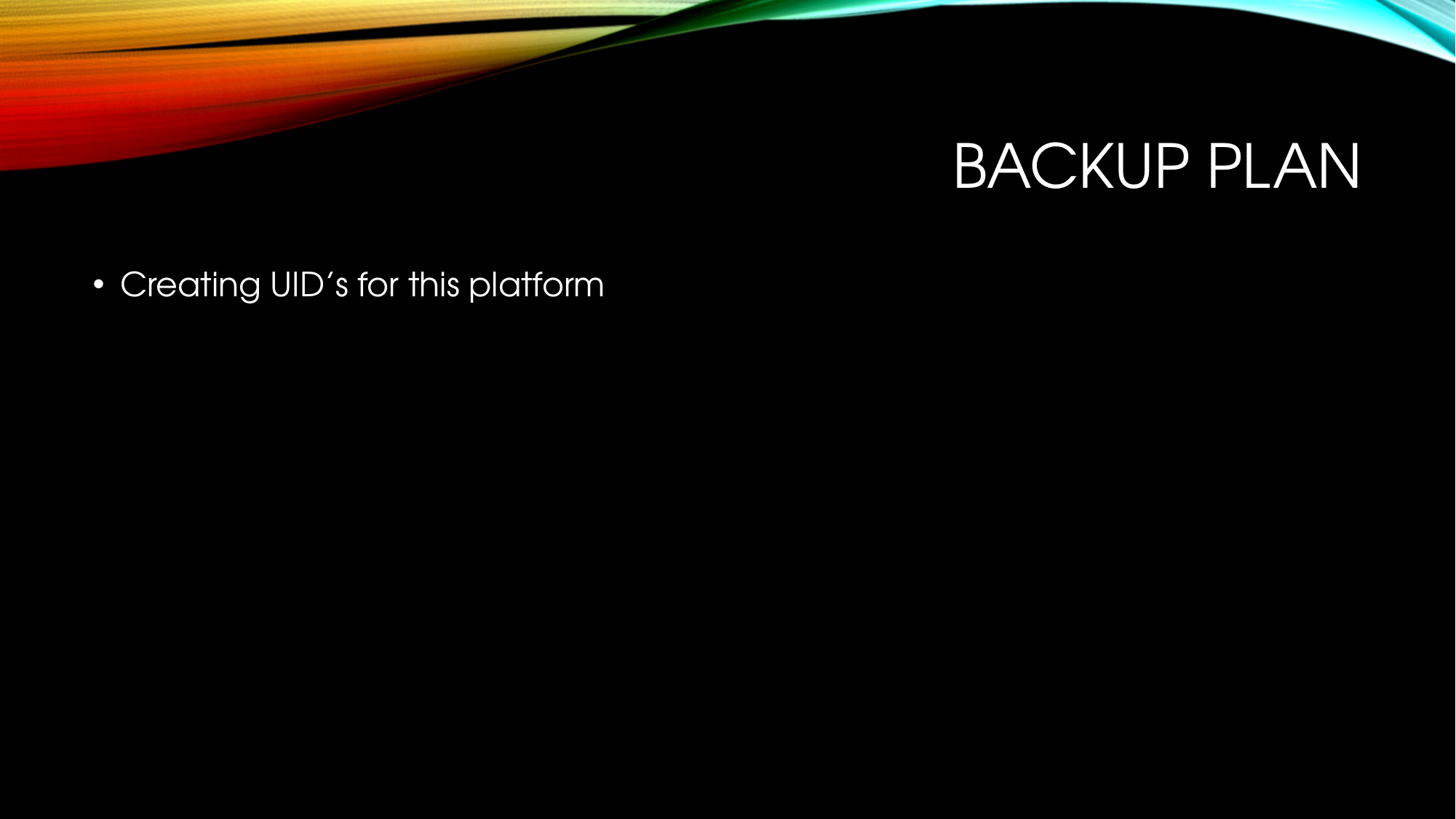

# BACKUP Plan
Creating UID’s for this platform